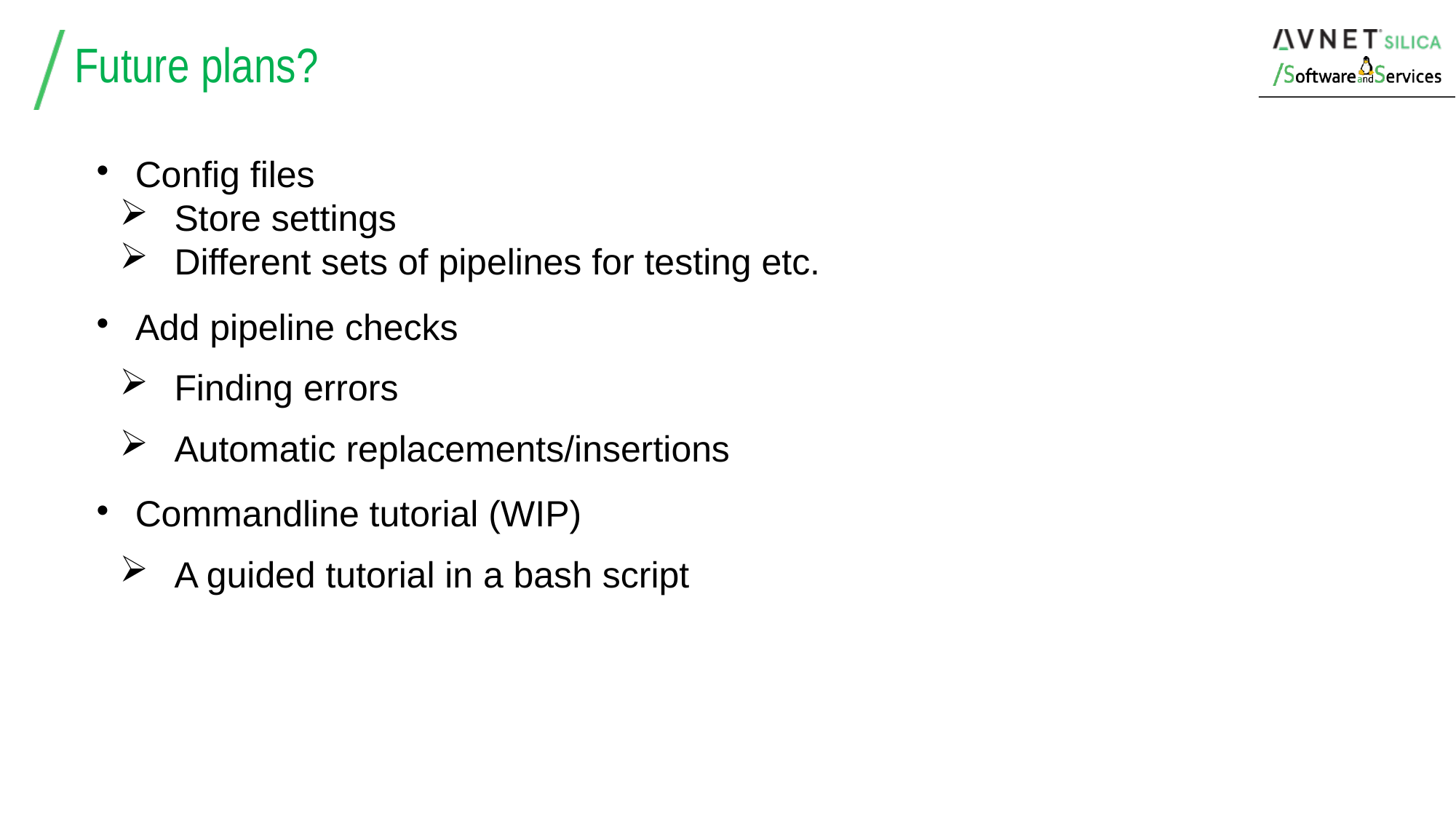

# Future plans?
Config files
Store settings
Different sets of pipelines for testing etc.
Add pipeline checks
Finding errors
Automatic replacements/insertions
Commandline tutorial (WIP)
A guided tutorial in a bash script